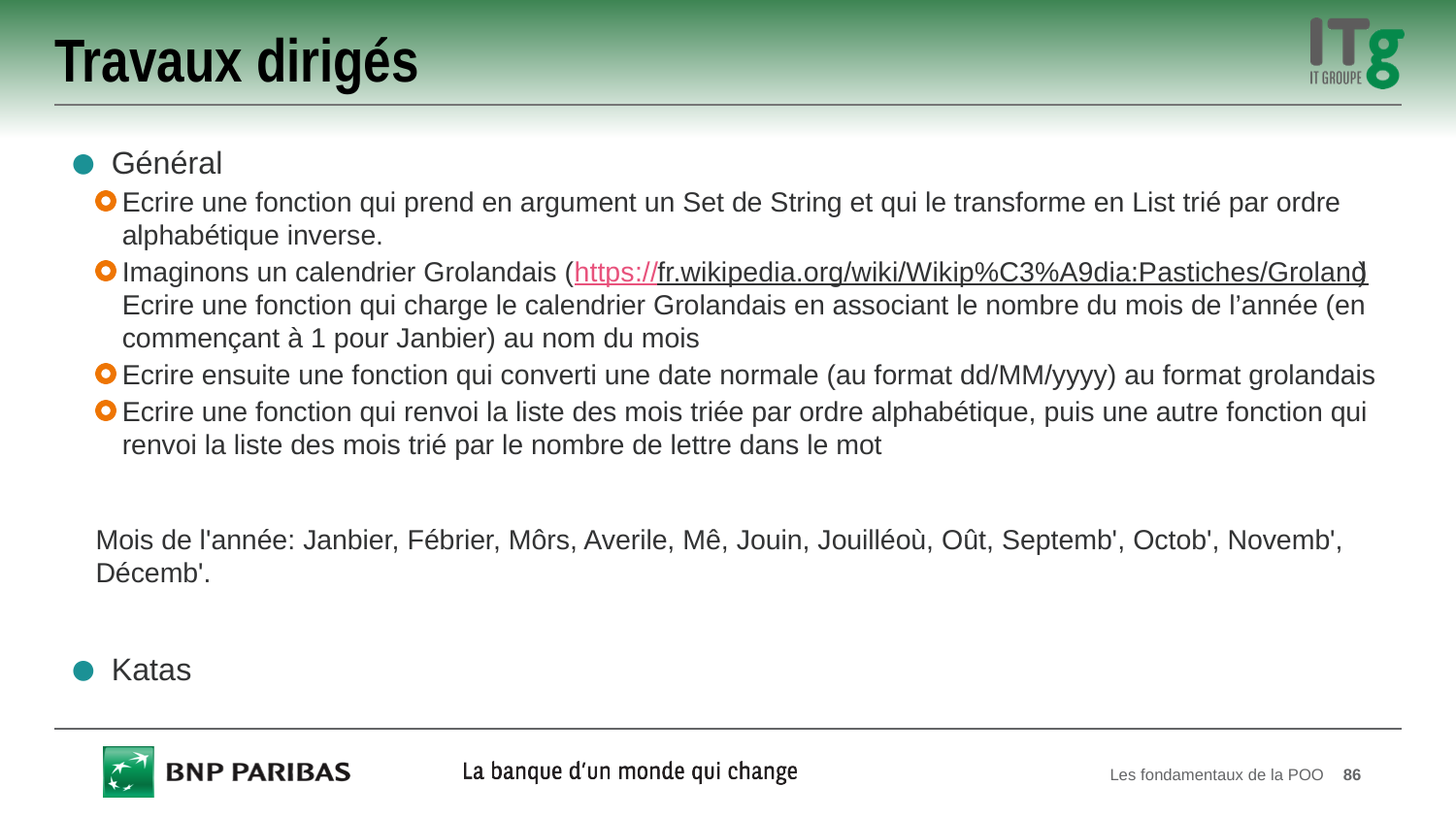

# Travaux dirigés
Général
Ecrire une fonction qui prend en argument un Set de String et qui le transforme en List trié par ordre alphabétique inverse.
Imaginons un calendrier Grolandais (https://fr.wikipedia.org/wiki/Wikip%C3%A9dia:Pastiches/Groland)
Ecrire une fonction qui charge le calendrier Grolandais en associant le nombre du mois de l’année (en commençant à 1 pour Janbier) au nom du mois
Ecrire ensuite une fonction qui converti une date normale (au format dd/MM/yyyy) au format grolandais
Ecrire une fonction qui renvoi la liste des mois triée par ordre alphabétique, puis une autre fonction qui renvoi la liste des mois trié par le nombre de lettre dans le mot

Mois de l'année: Janbier, Fébrier, Môrs, Averile, Mê, Jouin, Jouilléoù, Oût, Septemb', Octob', Novemb', Décemb'.

Katas
Les fondamentaux de la POO
86